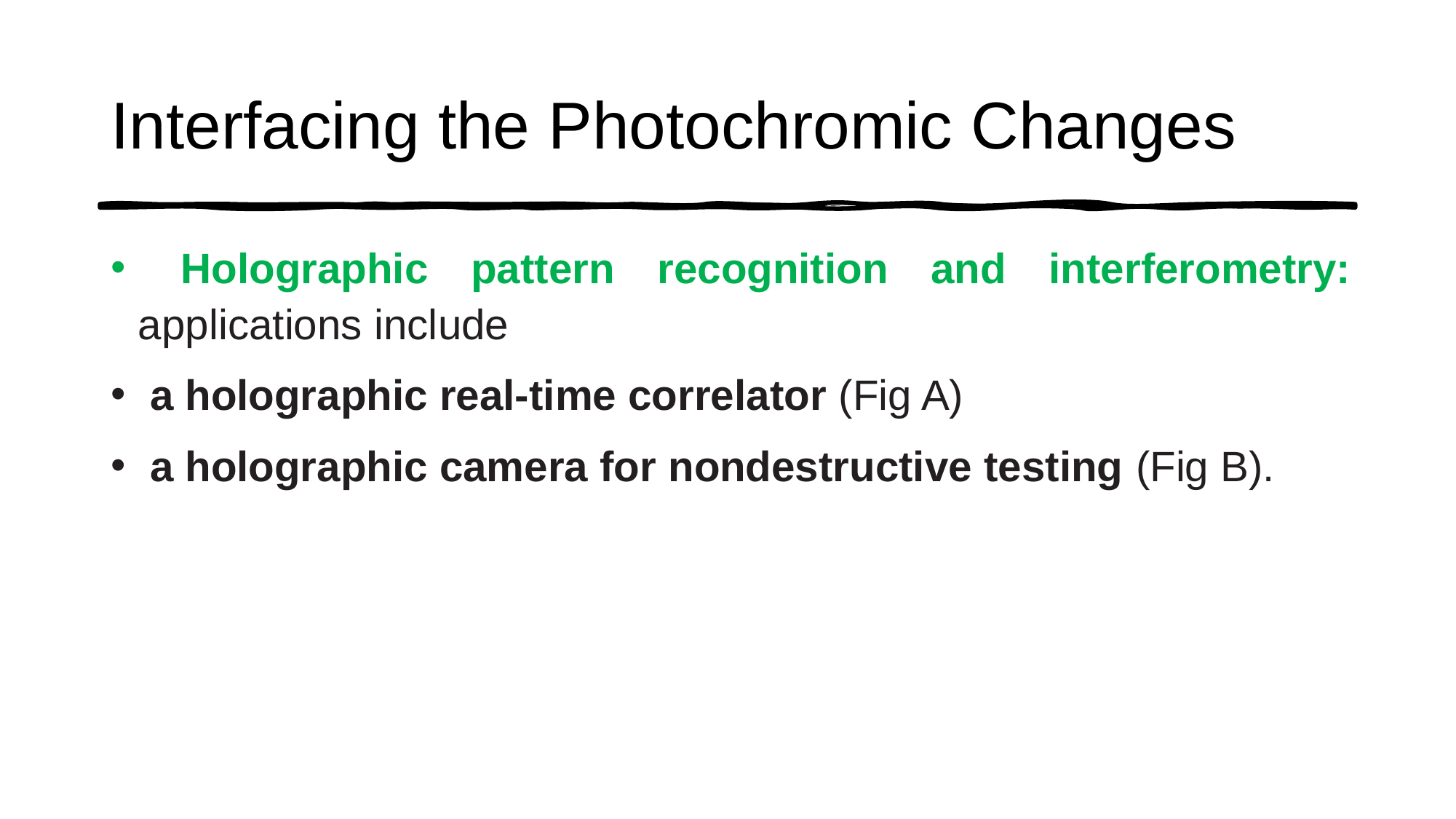

# Interfacing the Photochromic Changes
 Holographic pattern recognition and interferometry: applications include
 a holographic real-time correlator (Fig A)
 a holographic camera for nondestructive testing (Fig B).